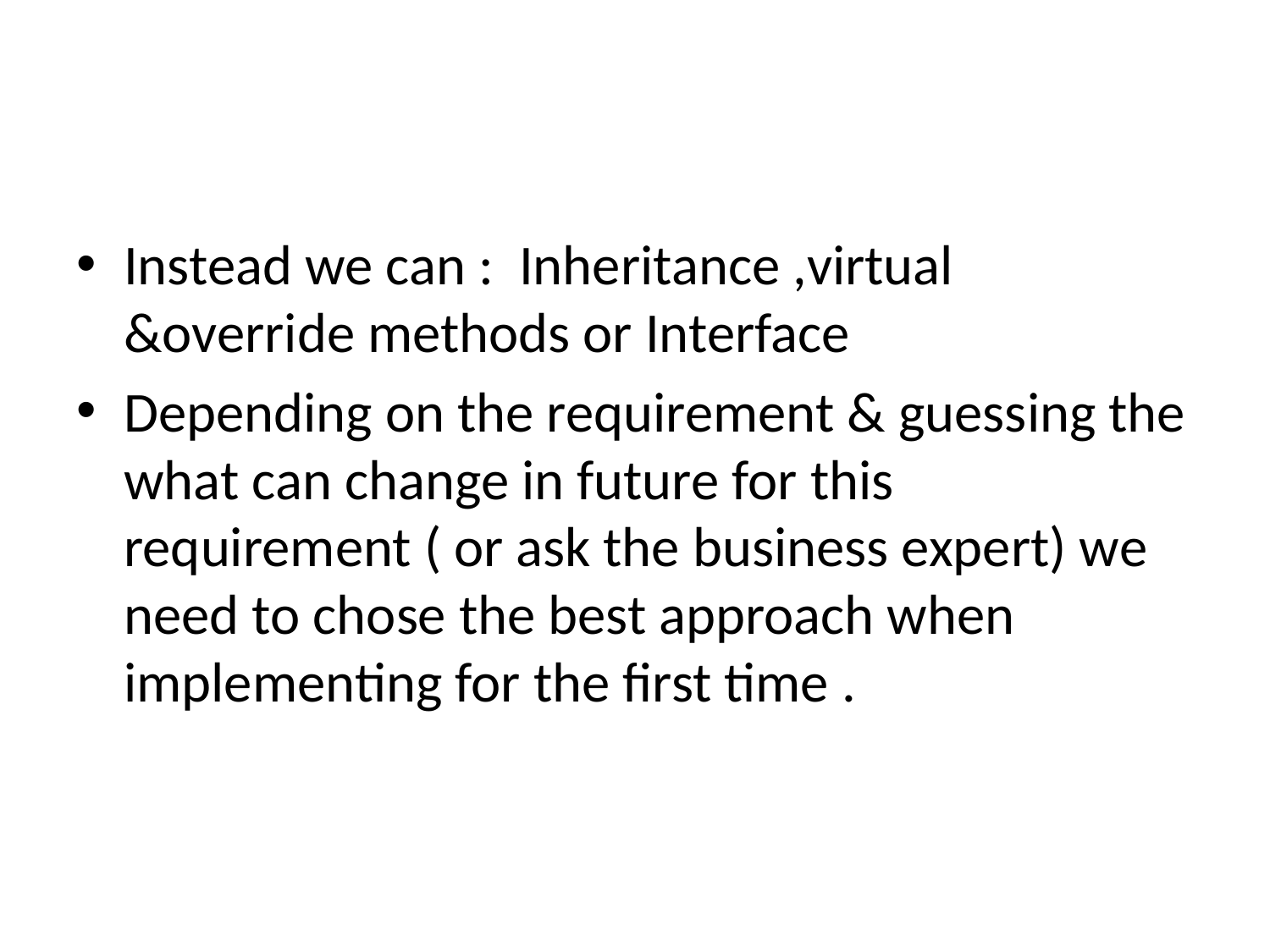

#
Instead we can :  Inheritance ,virtual &override methods or Interface
Depending on the requirement & guessing the what can change in future for this  requirement ( or ask the business expert) we need to chose the best approach when implementing for the first time .